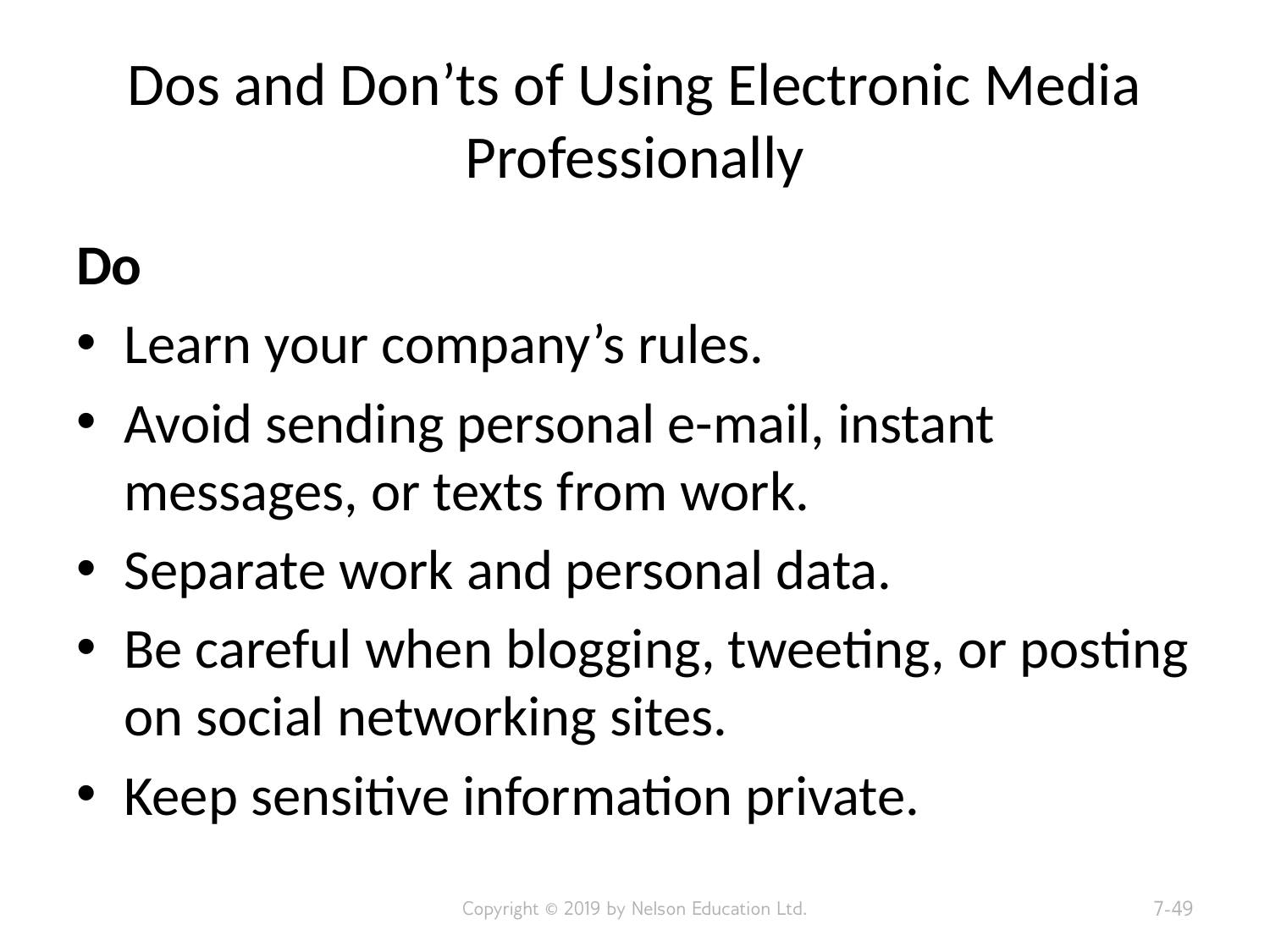

# Dos and Don’ts of Using Electronic Media Professionally
Do
Learn your company’s rules.
Avoid sending personal e-mail, instant messages, or texts from work.
Separate work and personal data.
Be careful when blogging, tweeting, or posting on social networking sites.
Keep sensitive information private.

Copyright © 2019 by Nelson Education Ltd.
7-49